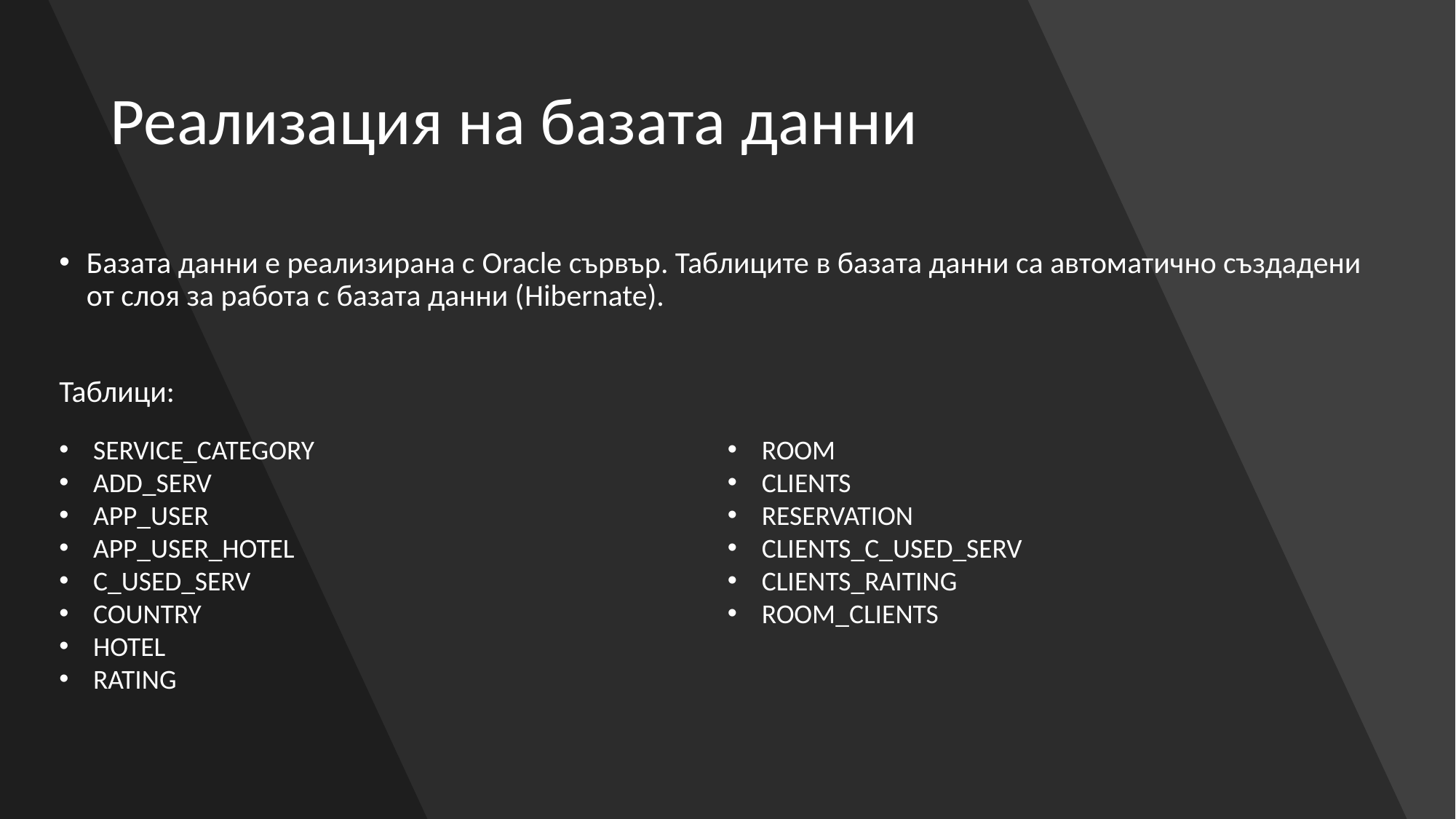

# Реализация на базата данни
Базата данни е реализирана с Oracle сървър. Таблиците в базата данни са автоматично създадени от слоя за работа с базата данни (Hibernate).

Таблици:
SERVICE_CATEGORY
ADD_SERV
APP_USER
APP_USER_HOTEL
C_USED_SERV
COUNTRY
HOTEL
RATING
ROOM
CLIENTS
RESERVATION
CLIENTS_C_USED_SERV
CLIENTS_RAITING
ROOM_CLIENTS